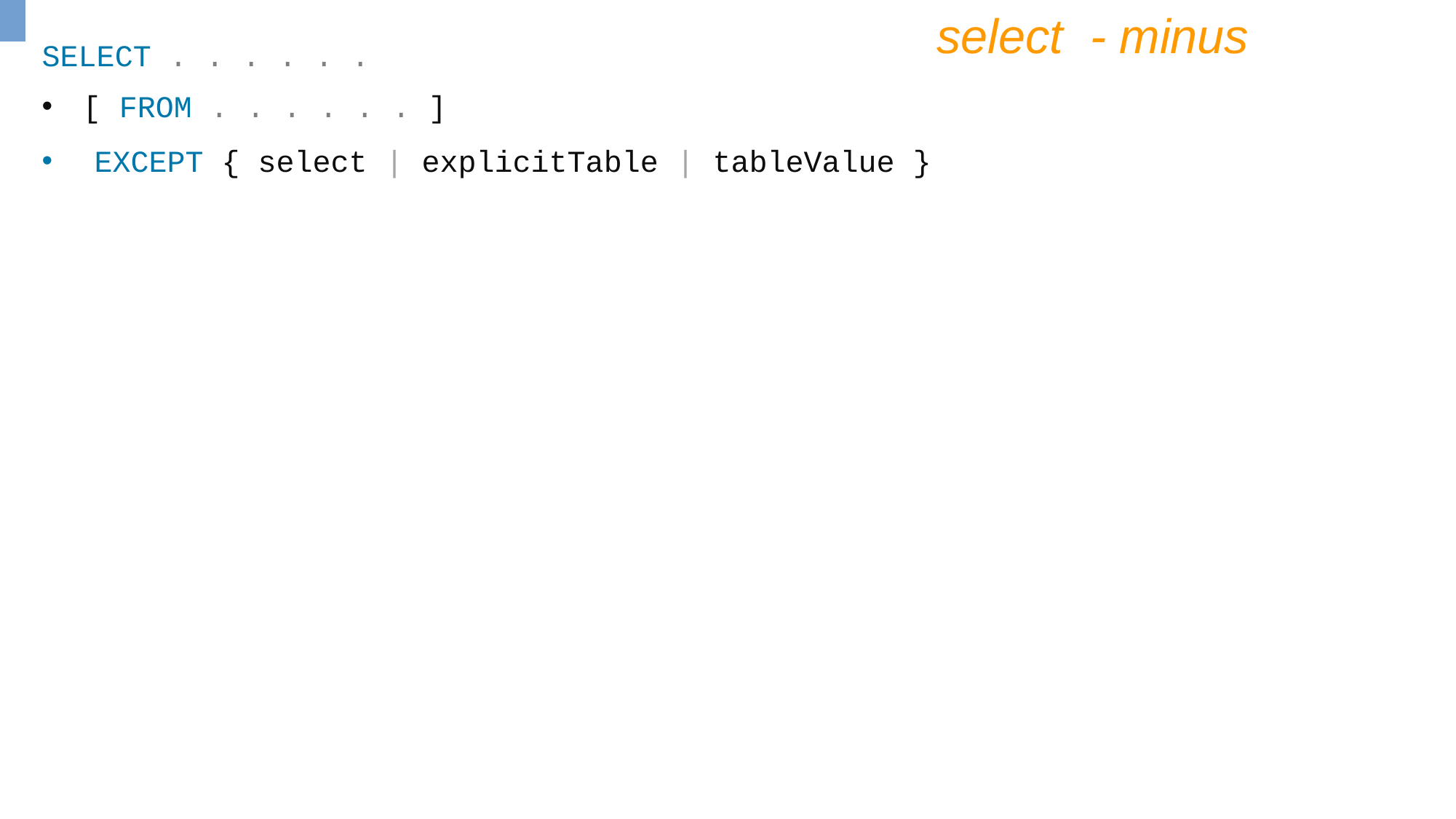

select  - minus
SELECT . . . . . .

[ FROM . . . . . . ]
 EXCEPT { select | explicitTable | tableValue }